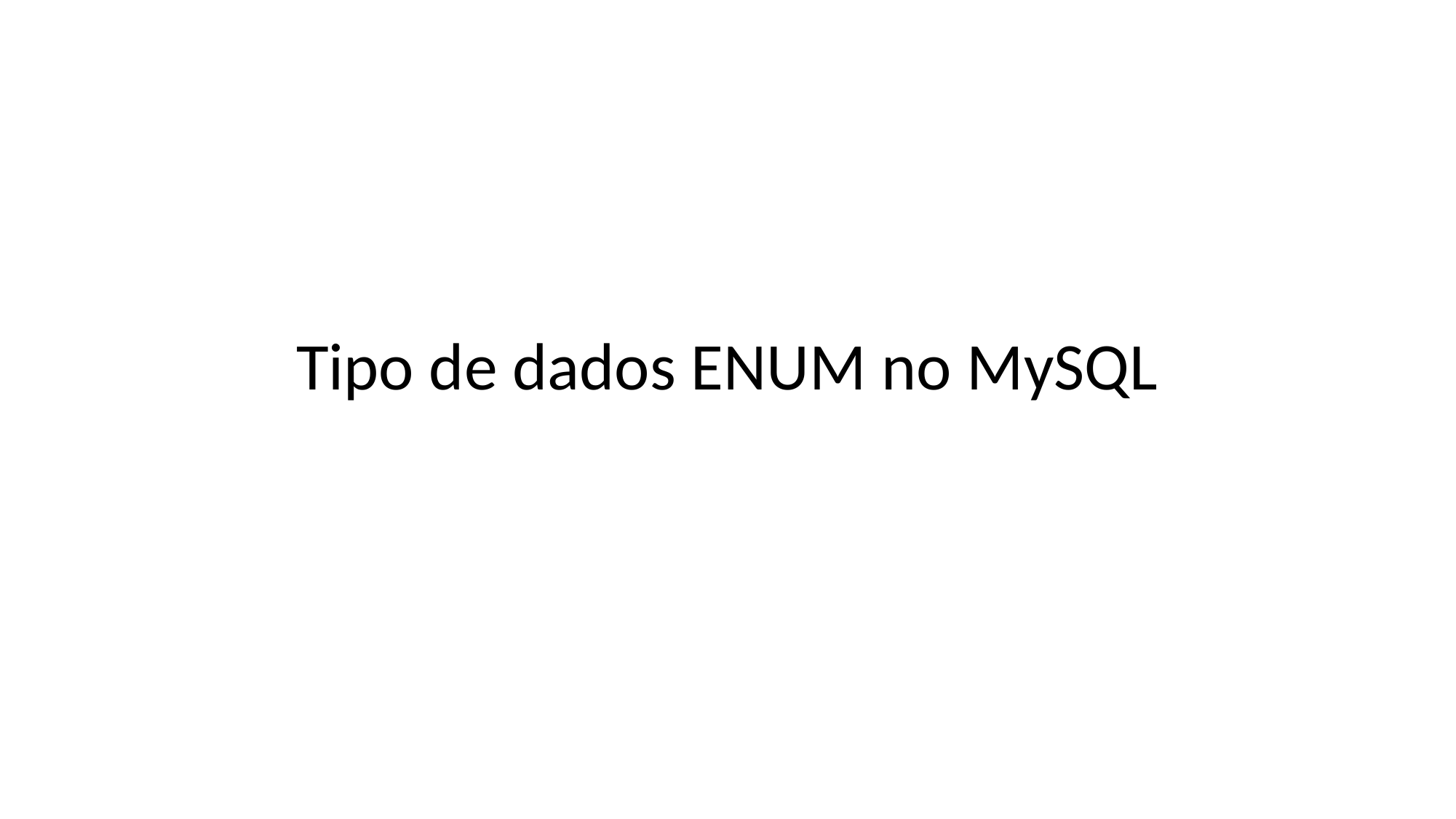

# Tipo de dados ENUM no MySQL